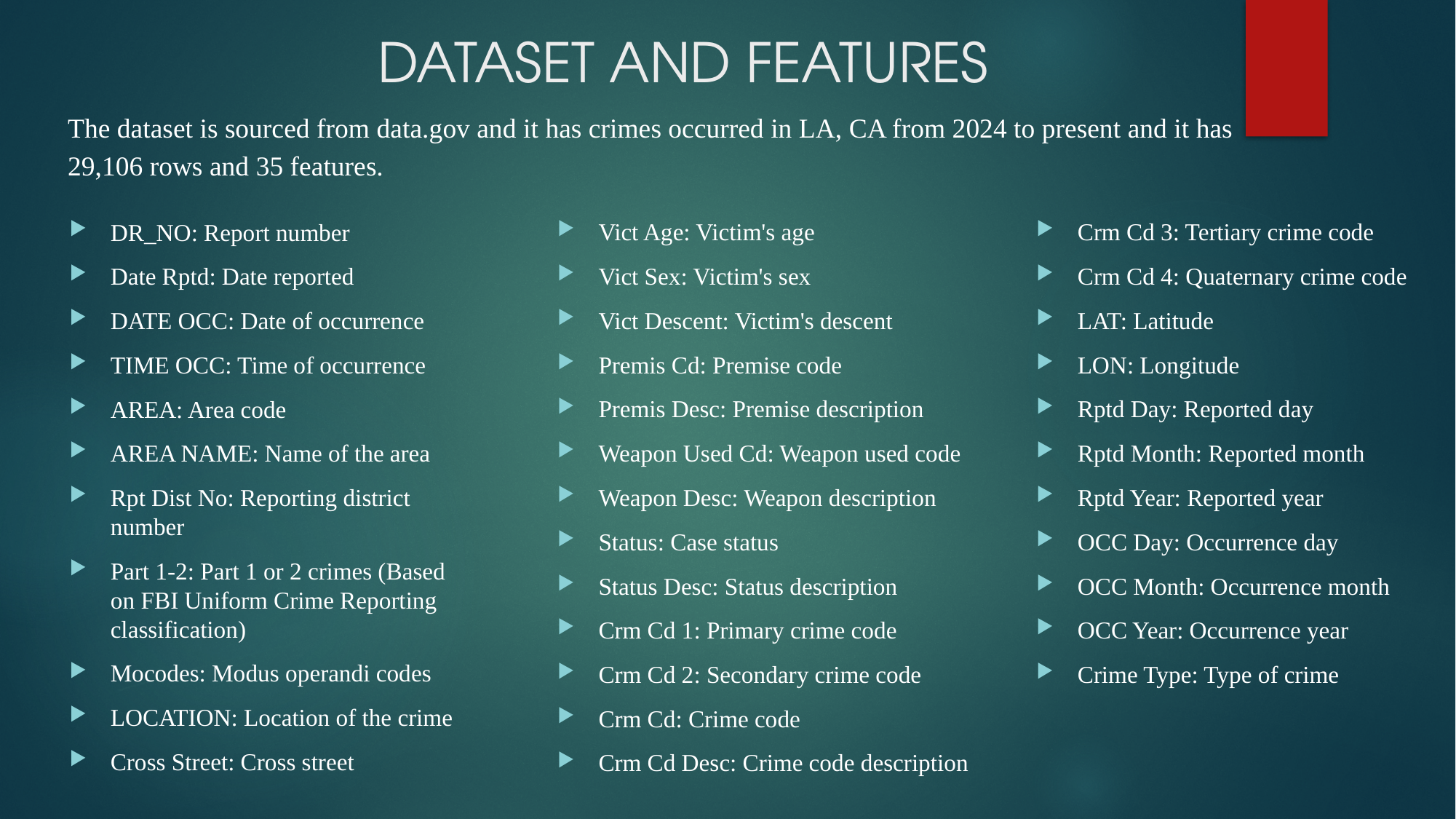

# DATASET AND FEATURES
The dataset is sourced from data.gov and it has crimes occurred in LA, CA from 2024 to present and it has 29,106 rows and 35 features.
DR_NO: Report number
Date Rptd: Date reported
DATE OCC: Date of occurrence
TIME OCC: Time of occurrence
AREA: Area code
AREA NAME: Name of the area
Rpt Dist No: Reporting district number
Part 1-2: Part 1 or 2 crimes (Based on FBI Uniform Crime Reporting classification)
Mocodes: Modus operandi codes
LOCATION: Location of the crime
Cross Street: Cross street

Vict Age: Victim's age
Vict Sex: Victim's sex
Vict Descent: Victim's descent
Premis Cd: Premise code
Premis Desc: Premise description
Weapon Used Cd: Weapon used code
Weapon Desc: Weapon description
Status: Case status
Status Desc: Status description
Crm Cd 1: Primary crime code
Crm Cd 2: Secondary crime code
Crm Cd: Crime code
Crm Cd Desc: Crime code description

Crm Cd 3: Tertiary crime code
Crm Cd 4: Quaternary crime code
LAT: Latitude
LON: Longitude
Rptd Day: Reported day
Rptd Month: Reported month
Rptd Year: Reported year
OCC Day: Occurrence day
OCC Month: Occurrence month
OCC Year: Occurrence year
Crime Type: Type of crime